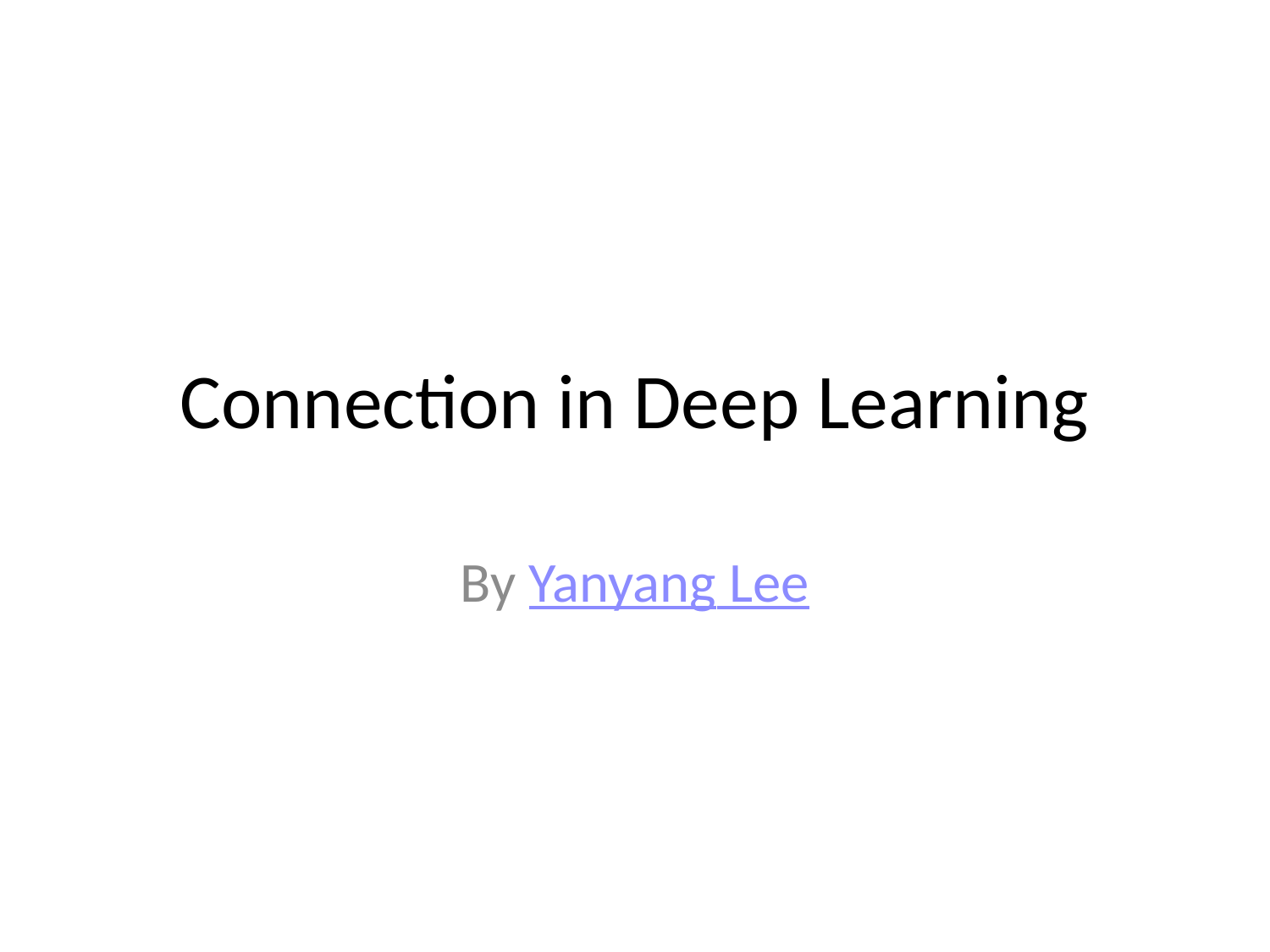

# Connection in Deep Learning
By Yanyang Lee